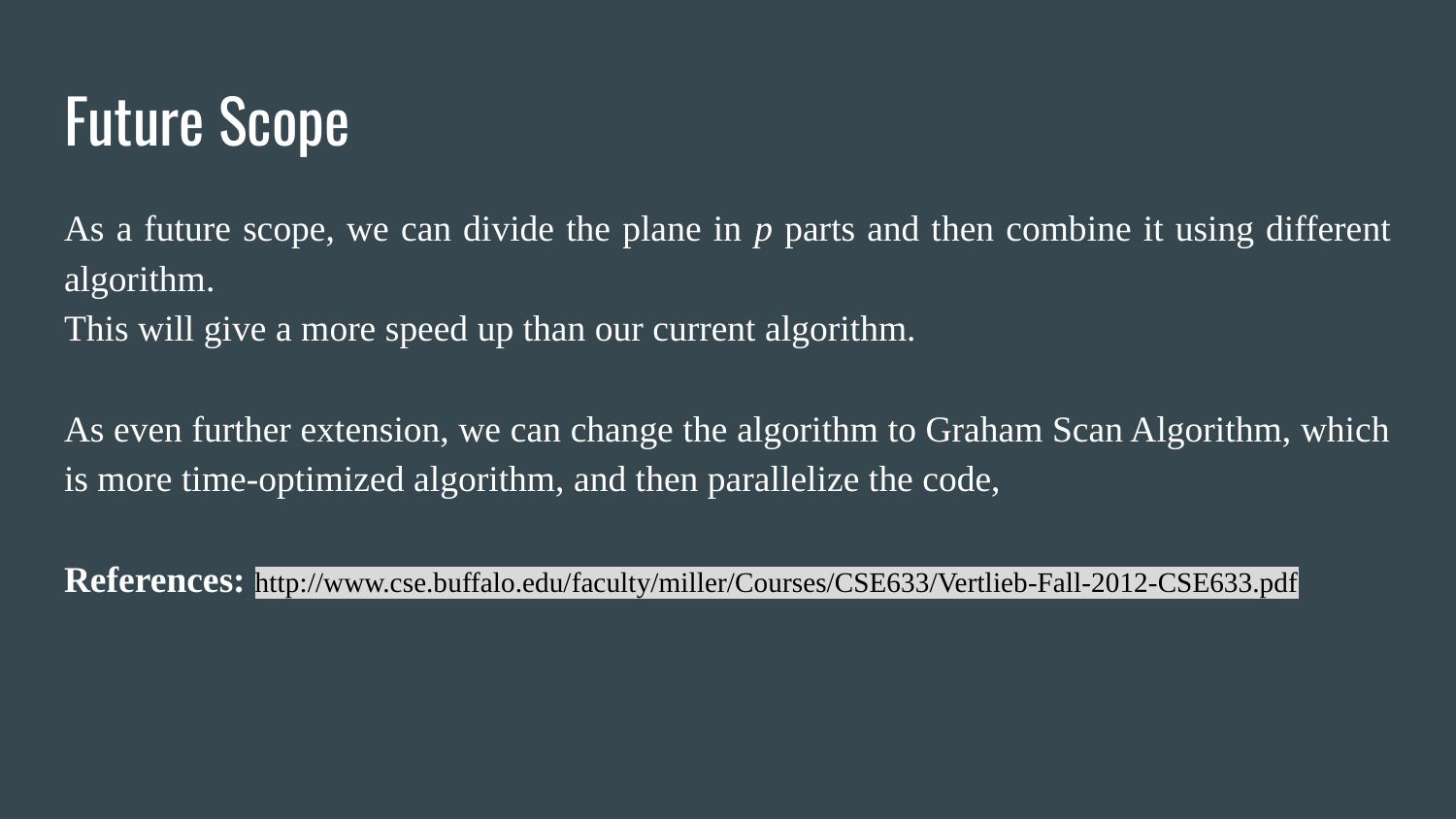

# Future Scope
As a future scope, we can divide the plane in p parts and then combine it using different algorithm.
This will give a more speed up than our current algorithm.

As even further extension, we can change the algorithm to Graham Scan Algorithm, which is more time-optimized algorithm, and then parallelize the code,

References: http://www.cse.buffalo.edu/faculty/miller/Courses/CSE633/Vertlieb-Fall-2012-CSE633.pdf